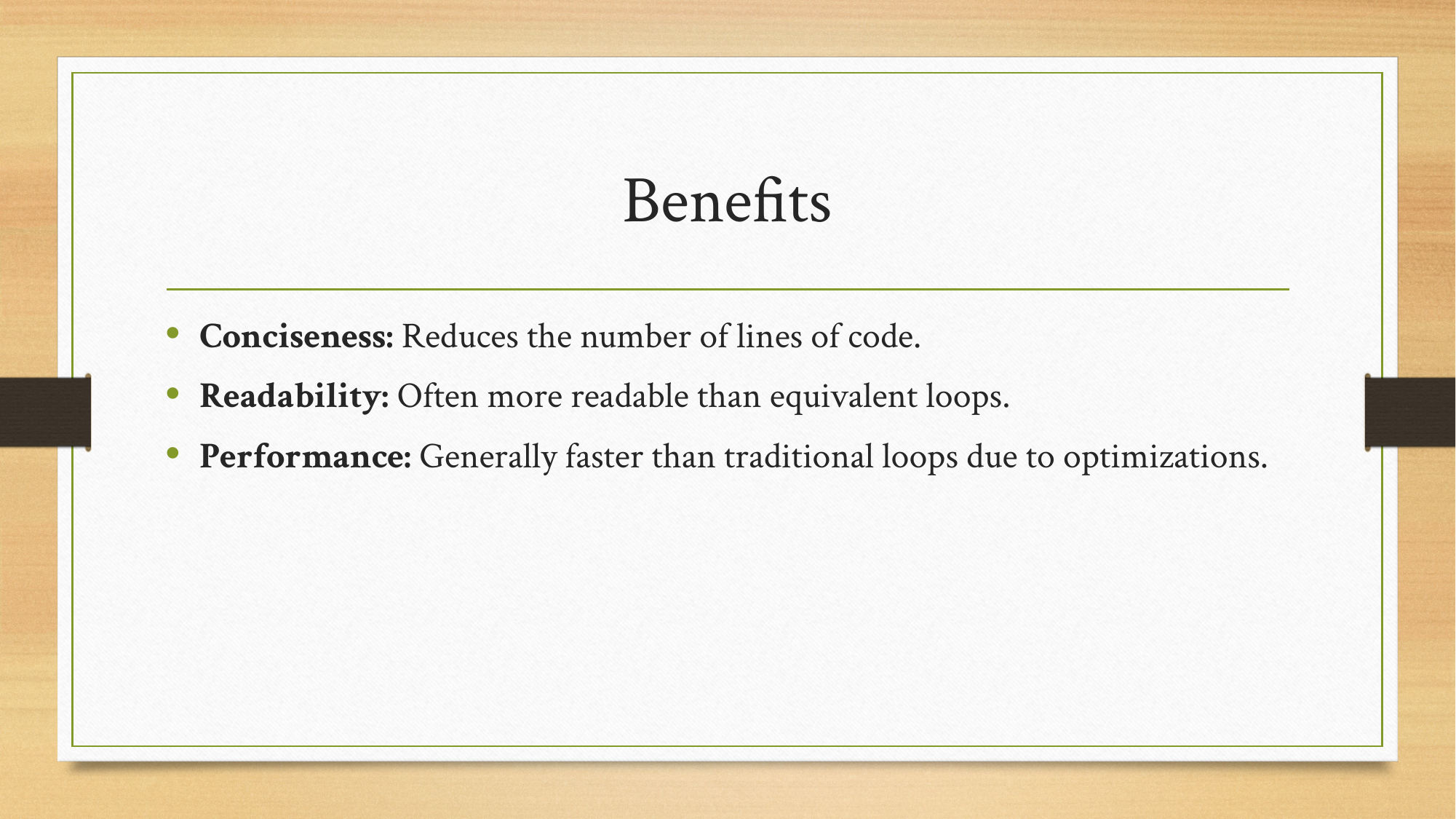

# Benefits
Conciseness: Reduces the number of lines of code.
Readability: Often more readable than equivalent loops.
Performance: Generally faster than traditional loops due to optimizations.